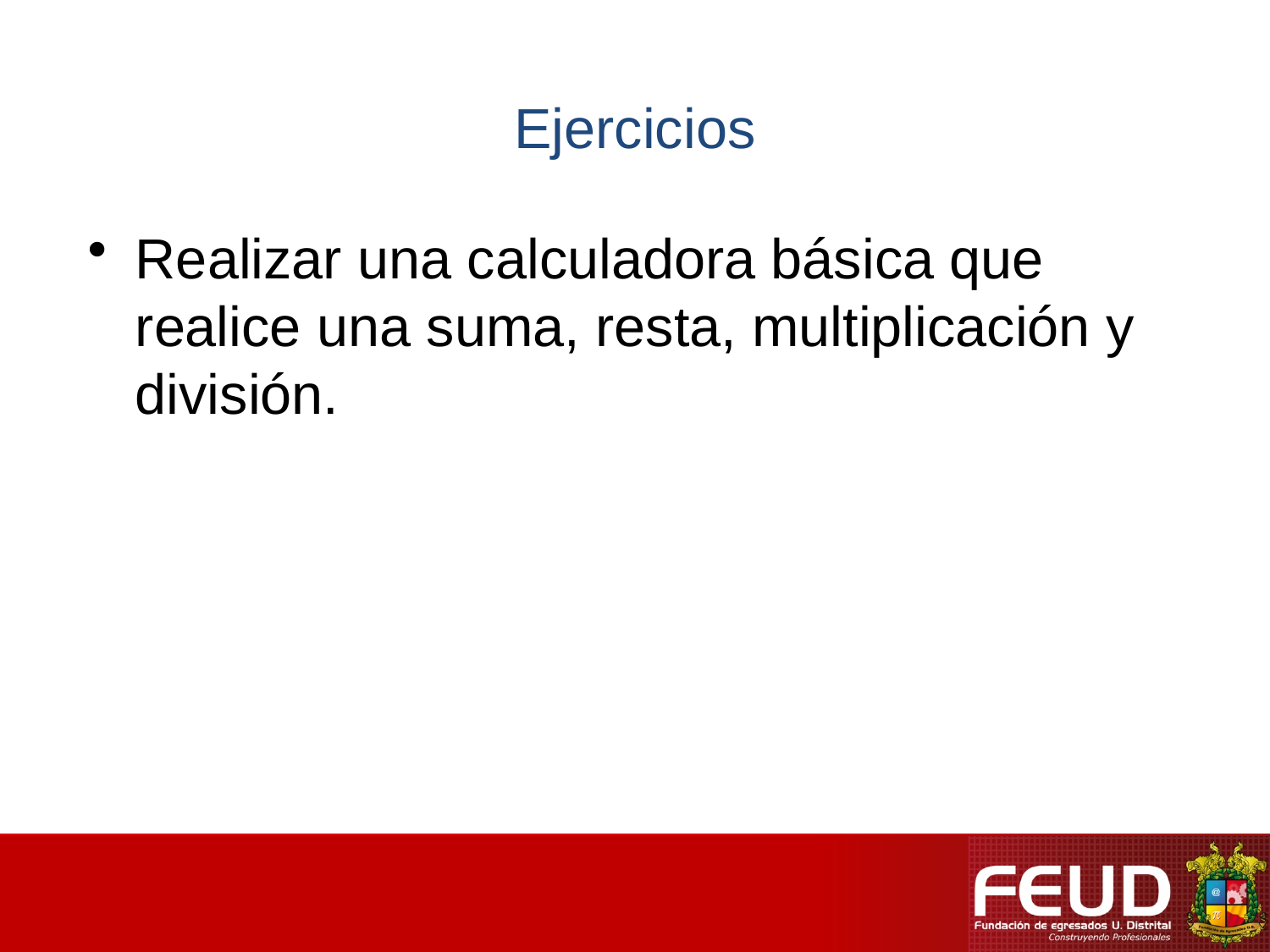

# Ejercicios
Realizar una calculadora básica que realice una suma, resta, multiplicación y división.